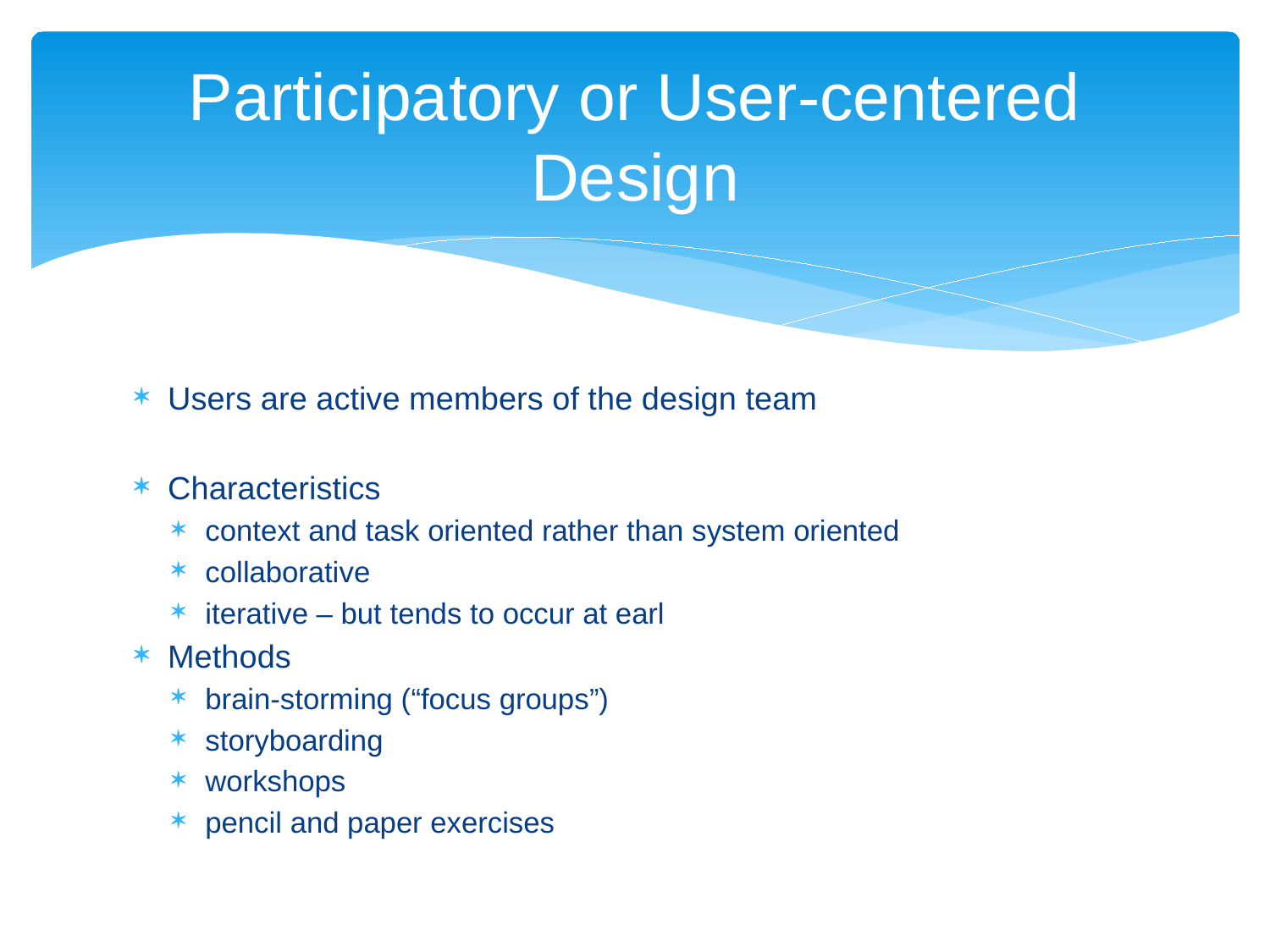

# Participatory or User-centered Design
Users are active members of the design team

Characteristics
context and task oriented rather than system oriented
collaborative
iterative – but tends to occur at earl
Methods
brain-storming (“focus groups”)
storyboarding
workshops
pencil and paper exercises